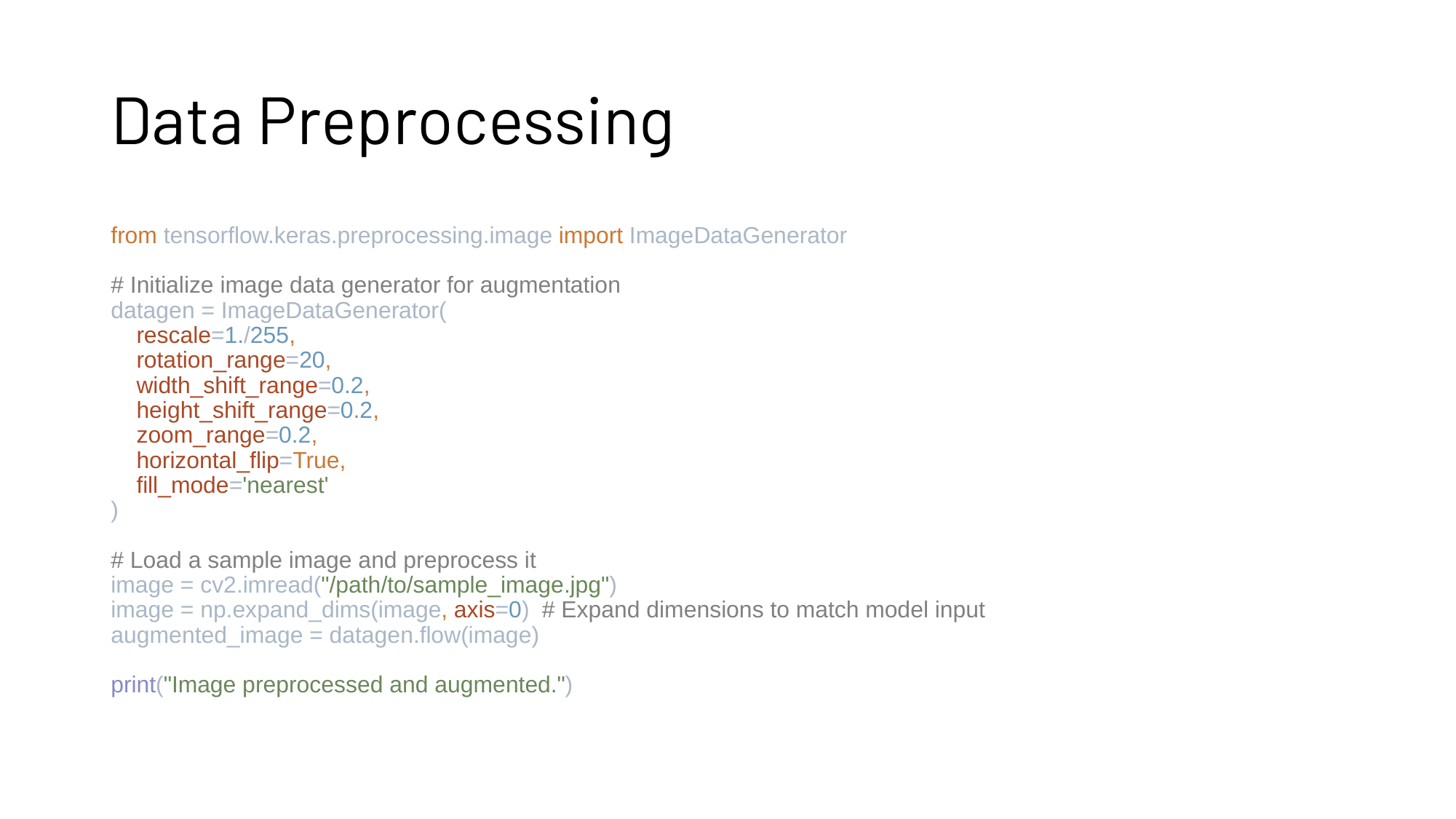

# Data Preprocessing
from tensorflow.keras.preprocessing.image import ImageDataGenerator
# Initialize image data generator for augmentation
datagen = ImageDataGenerator(
    rescale=1./255,
    rotation_range=20,
    width_shift_range=0.2,
    height_shift_range=0.2,
    zoom_range=0.2,
    horizontal_flip=True,
    fill_mode='nearest'
)
# Load a sample image and preprocess it
image = cv2.imread("/path/to/sample_image.jpg")
image = np.expand_dims(image, axis=0)  # Expand dimensions to match model input
augmented_image = datagen.flow(image)
print("Image preprocessed and augmented.")